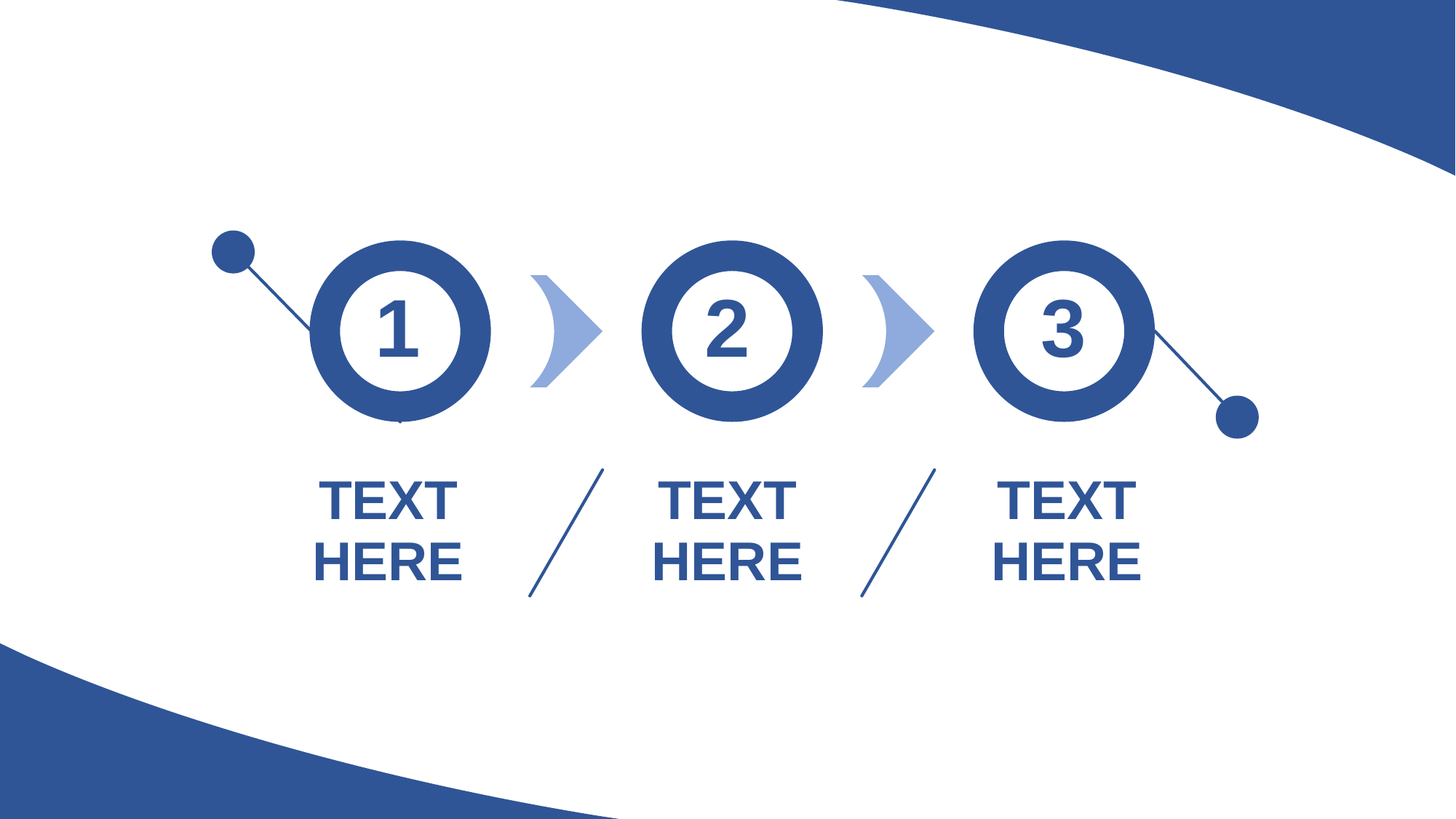

| 1 |
| --- |
| 2 |
| --- |
| 3 |
| --- |

| TEXT HERE |
| --- |
| TEXT HERE |
| --- |
| TEXT HERE |
| --- |